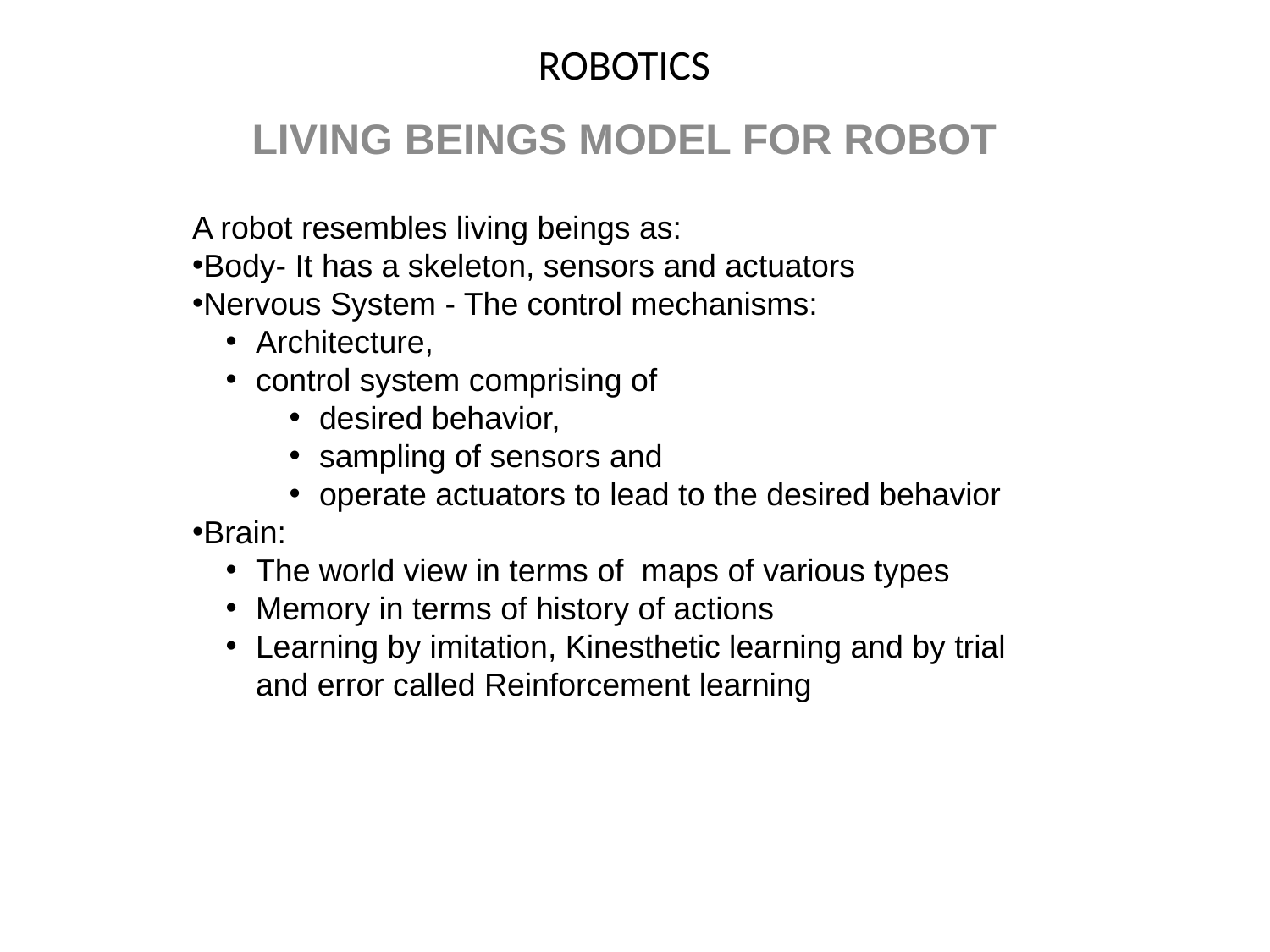

# ROBOTICS
LIVING BEINGS MODEL FOR ROBOT
A robot resembles living beings as:
Body- It has a skeleton, sensors and actuators
Nervous System - The control mechanisms:
Architecture,
control system comprising of
desired behavior,
sampling of sensors and
operate actuators to lead to the desired behavior
Brain:
The world view in terms of  maps of various types
Memory in terms of history of actions
Learning by imitation, Kinesthetic learning and by trial and error called Reinforcement learning